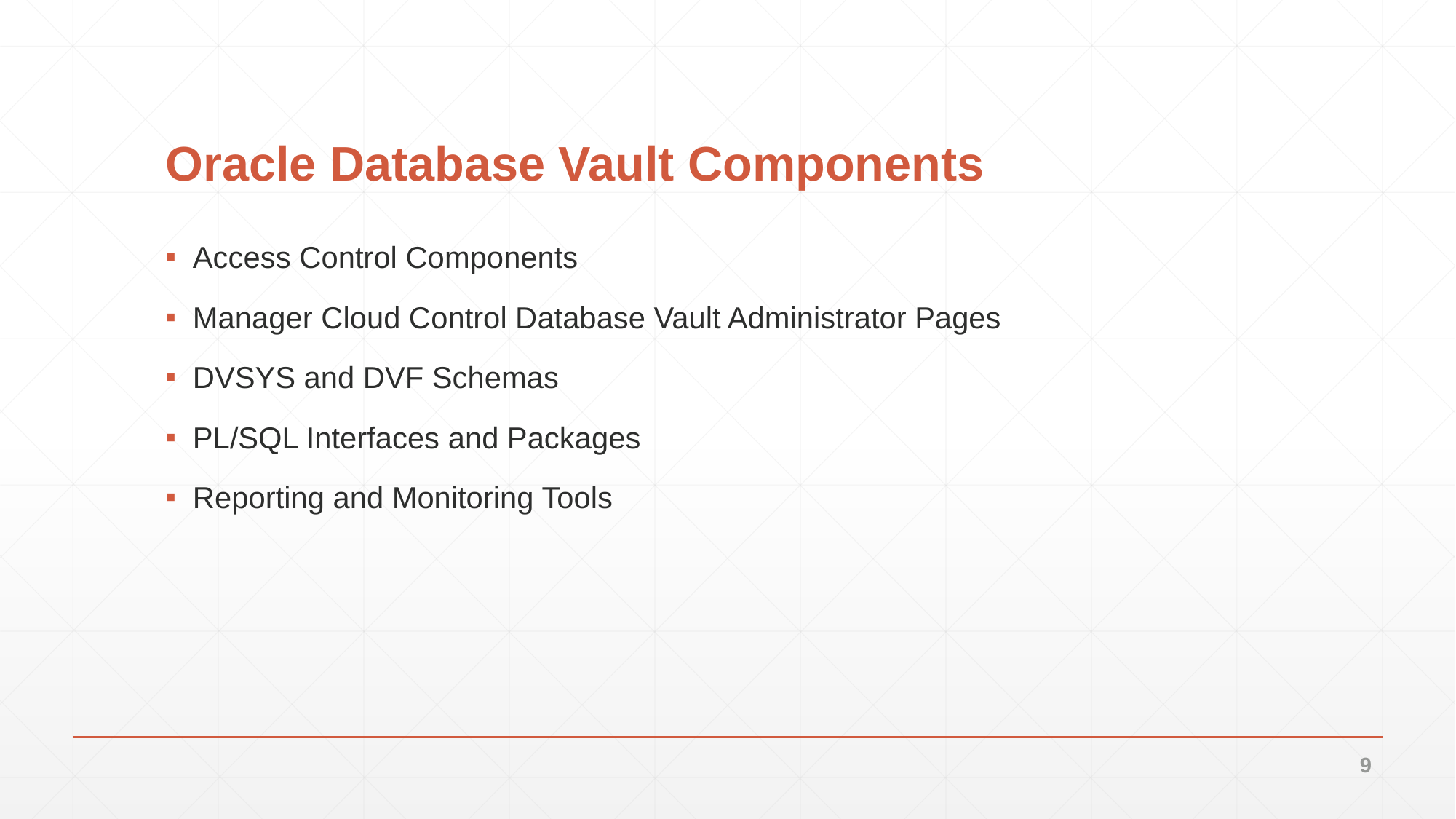

# Oracle Database Vault Components
Access Control Components
Manager Cloud Control Database Vault Administrator Pages
DVSYS and DVF Schemas
PL/SQL Interfaces and Packages
Reporting and Monitoring Tools
9